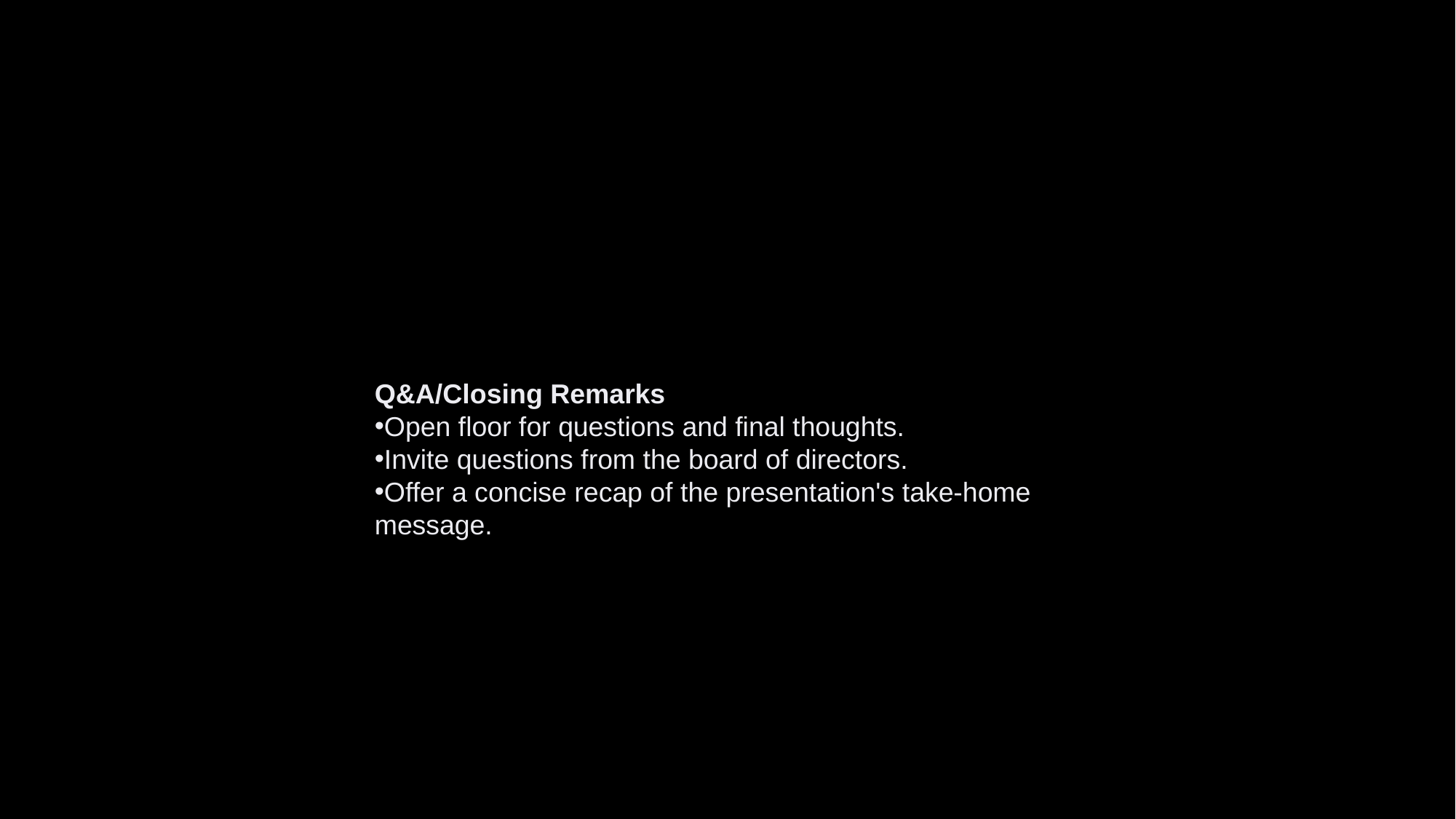

Q&A/Closing Remarks
Open floor for questions and final thoughts.
Invite questions from the board of directors.
Offer a concise recap of the presentation's take-home message.